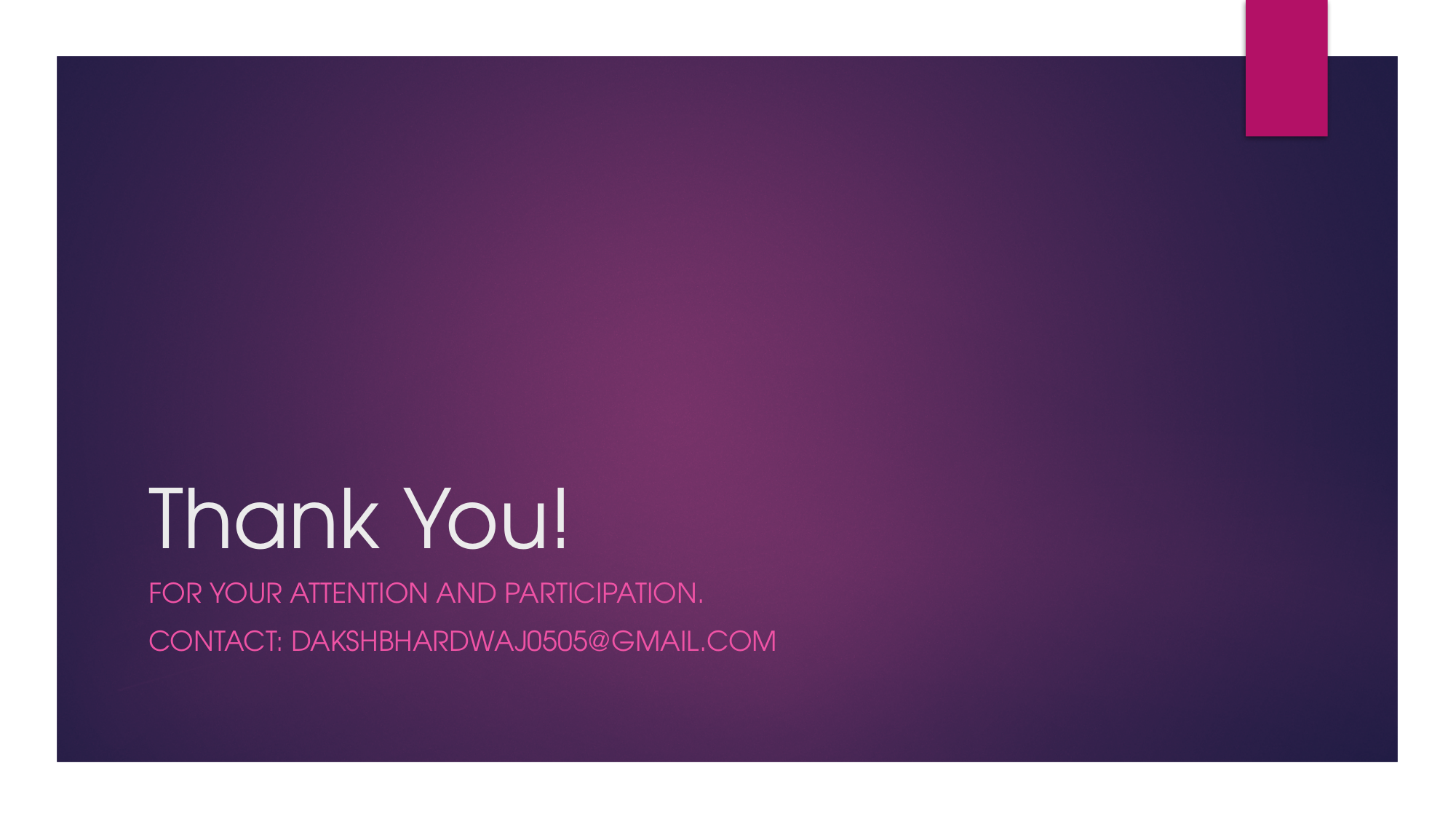

# Thank You!
For your attention and participation.
Contact: dakshbhardwaj0505@gmail.com